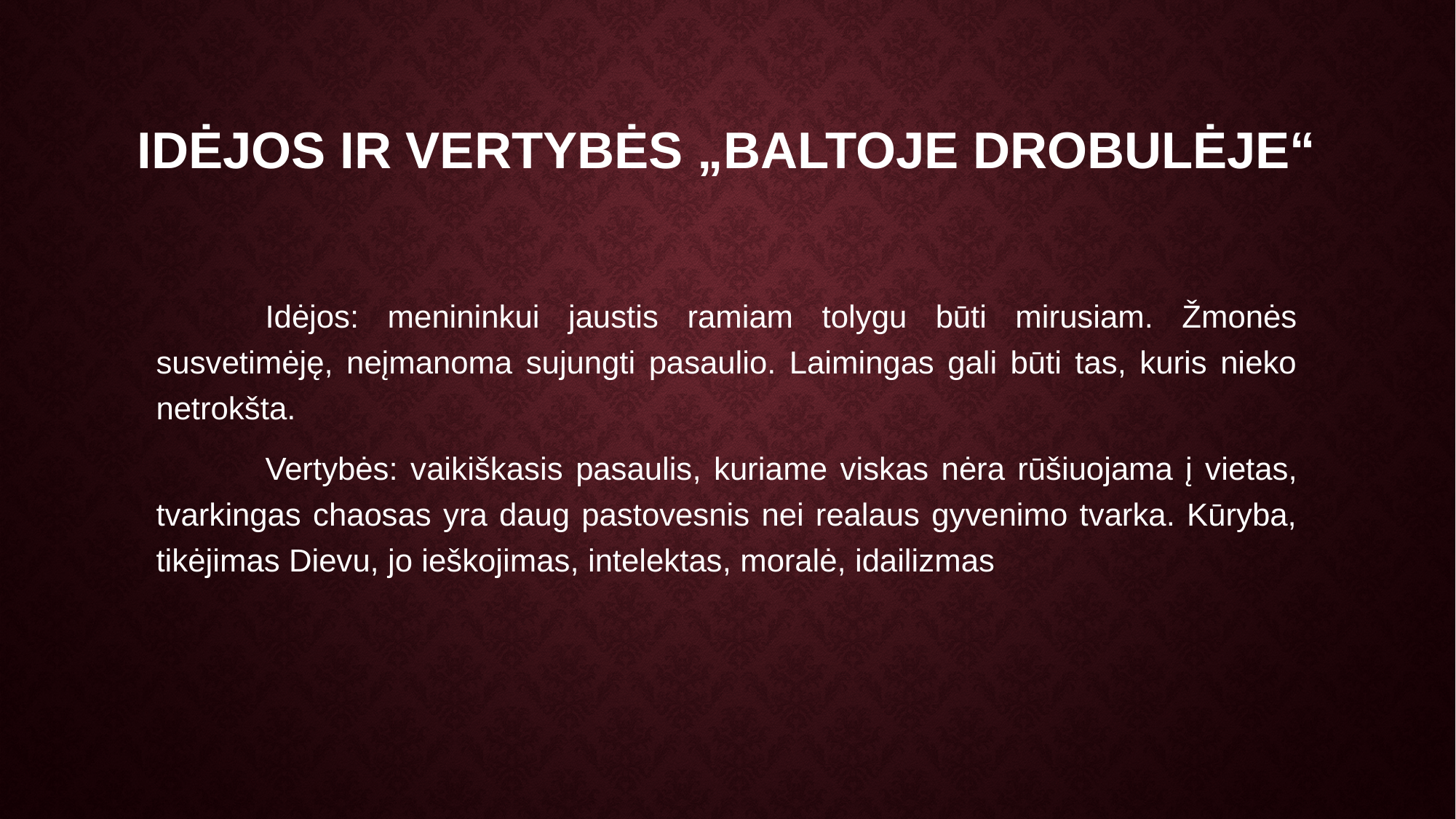

# idėjos ir vertybės „Baltoje drobulėje“
	Idėjos: menininkui jaustis ramiam tolygu būti mirusiam. Žmonės susvetimėję, neįmanoma sujungti pasaulio. Laimingas gali būti tas, kuris nieko netrokšta.
	Vertybės: vaikiškasis pasaulis, kuriame viskas nėra rūšiuojama į vietas, tvarkingas chaosas yra daug pastovesnis nei realaus gyvenimo tvarka. Kūryba, tikėjimas Dievu, jo ieškojimas, intelektas, moralė, idailizmas